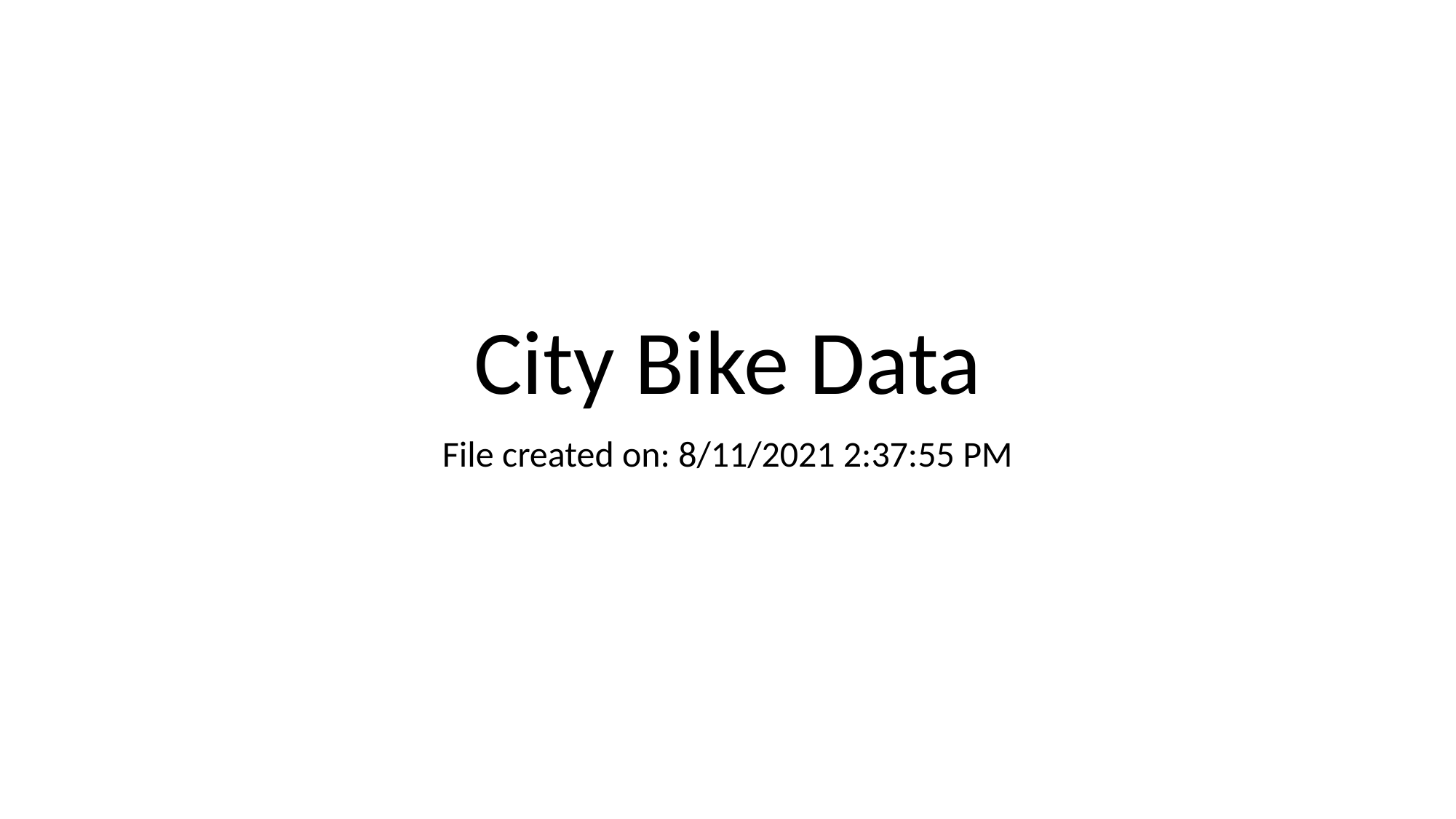

# City Bike Data
File created on: 8/11/2021 2:37:55 PM